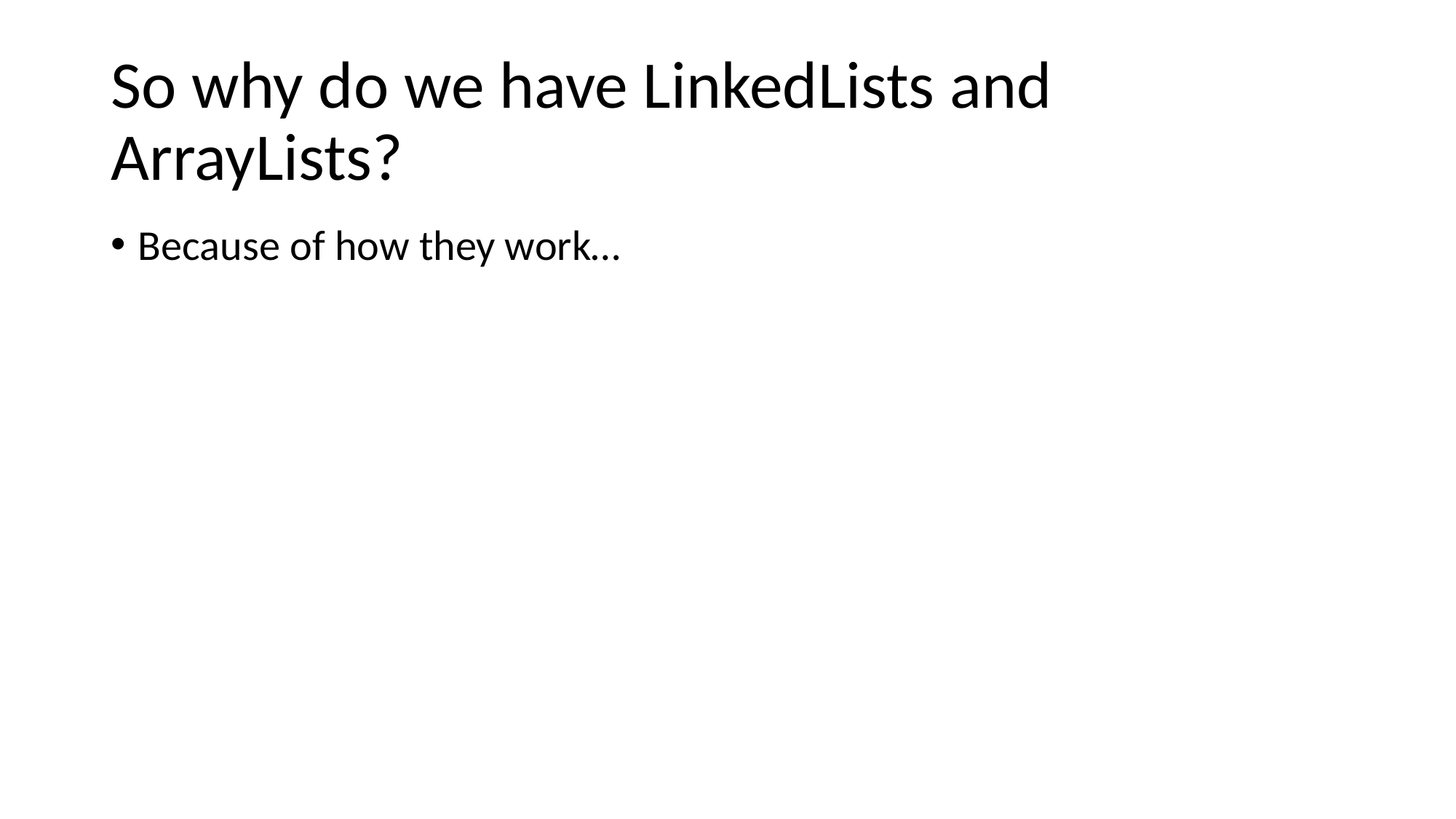

# So why do we have LinkedLists and ArrayLists?
Because of how they work…